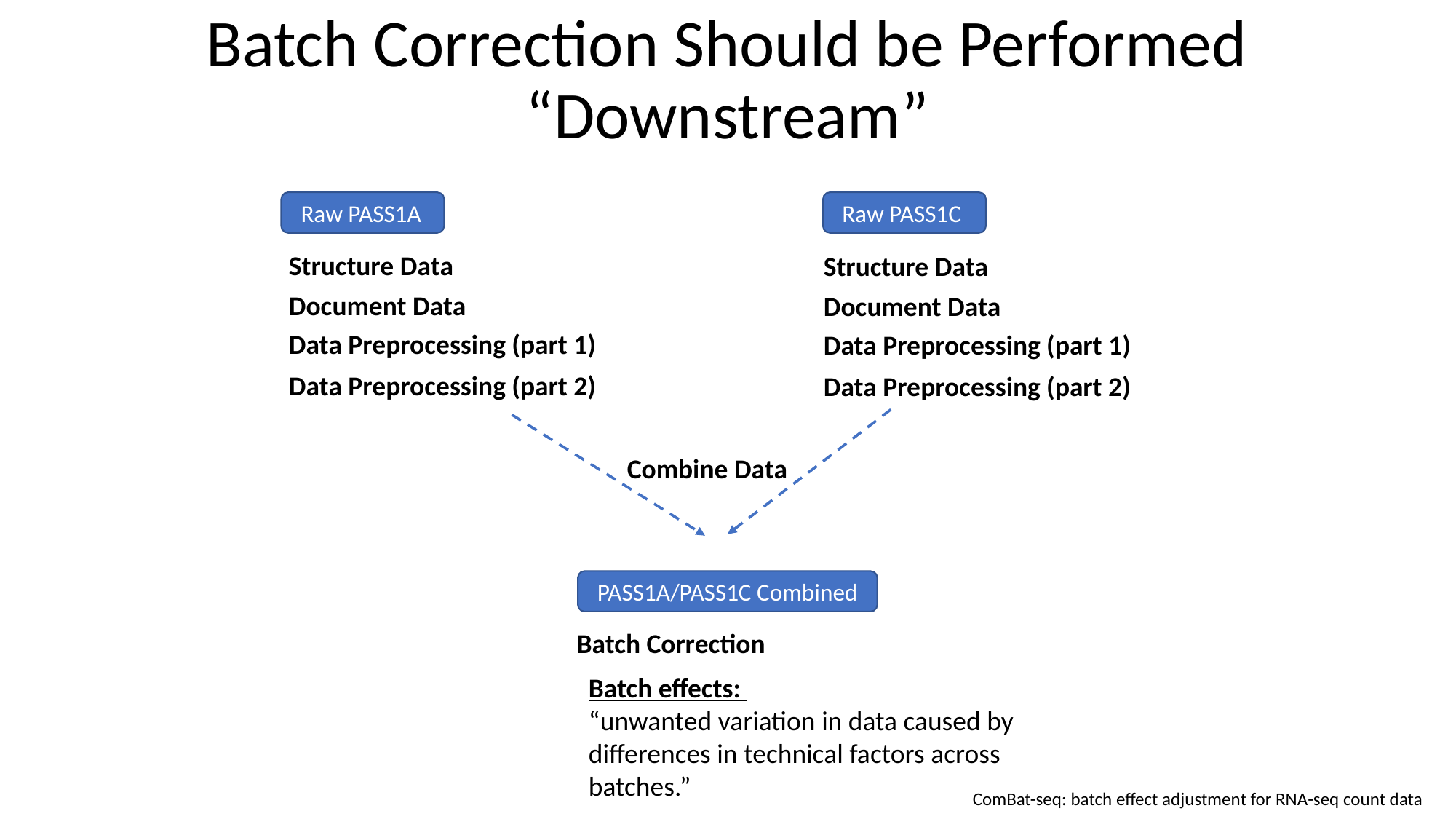

# Batch Correction Should be Performed “Downstream”
Raw PASS1A

Raw PASS1C

Structure Data
Structure Data
Document Data
Document Data
Data Preprocessing (part 1)
Data Preprocessing (part 1)
Data Preprocessing (part 2)
Data Preprocessing (part 2)
Combine Data
PASS1A/PASS1C Combined

Batch Correction
Batch effects:
“unwanted variation in data caused by differences in technical factors across batches.”

ComBat-seq: batch effect adjustment for RNA-seq count data